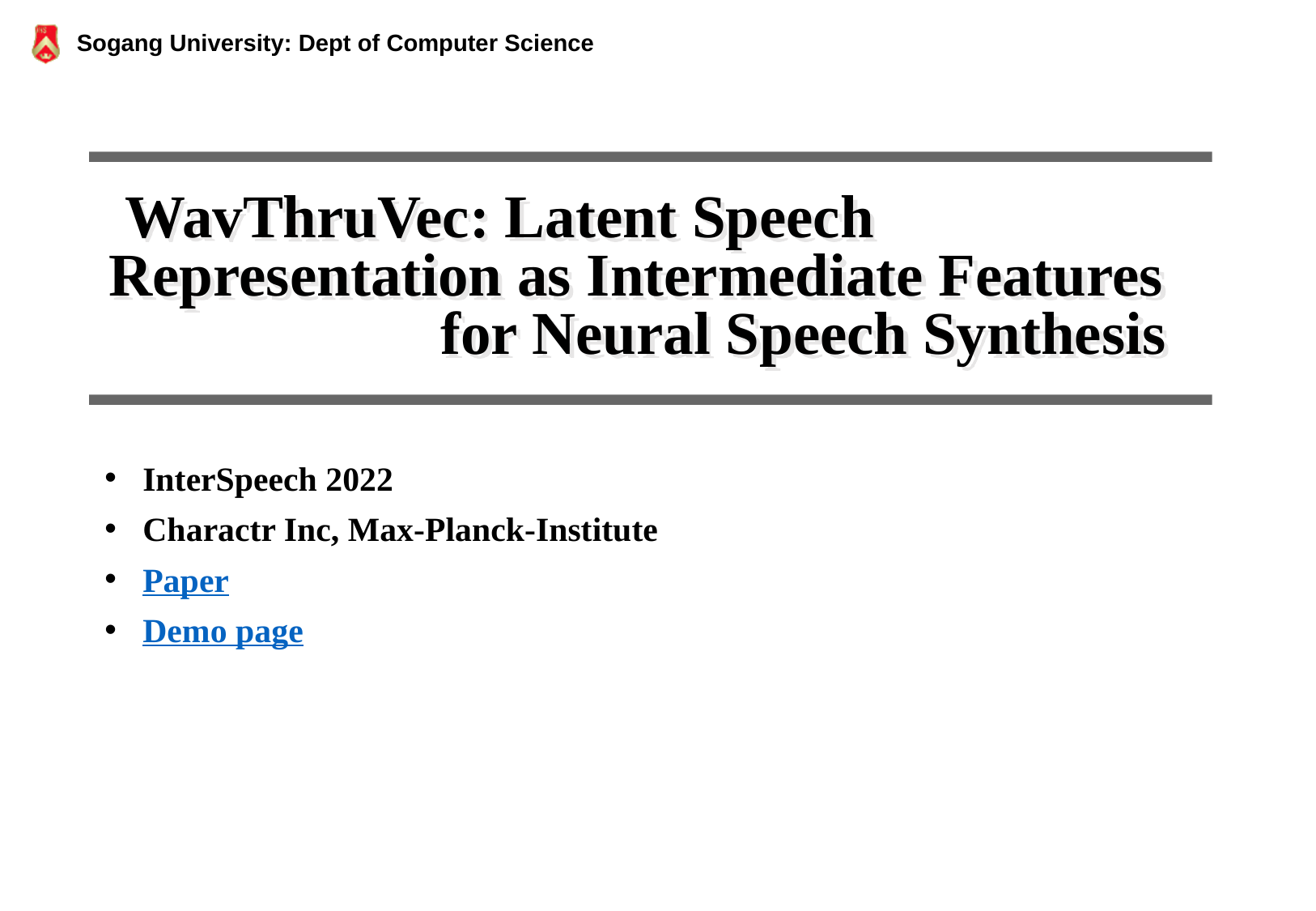

# WavThruVec: Latent Speech                     Representation as Intermediate Features                       for Neural Speech Synthesis
InterSpeech 2022
Charactr Inc, Max-Planck-Institute
Paper
Demo page